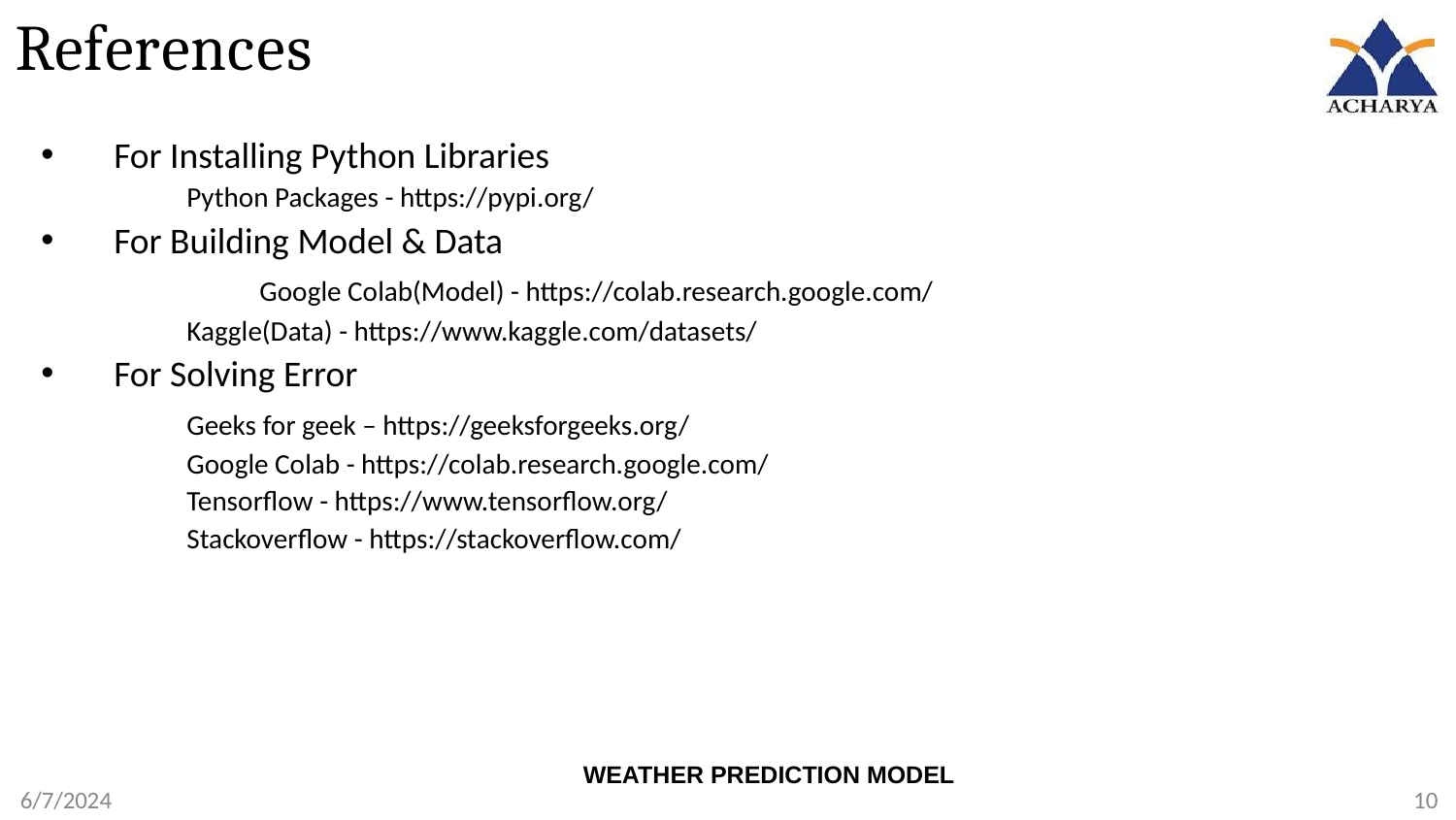

# References
For Installing Python Libraries
Python Packages - https://pypi.org/
For Building Model & Data
	Google Colab(Model) - https://colab.research.google.com/
	Kaggle(Data) - https://www.kaggle.com/datasets/
For Solving Error
	Geeks for geek – https://geeksforgeeks.org/
	Google Colab - https://colab.research.google.com/
	Tensorflow - https://www.tensorflow.org/
	Stackoverflow - https://stackoverflow.com/

WEATHER PREDICTION MODEL

6/7/2024
10